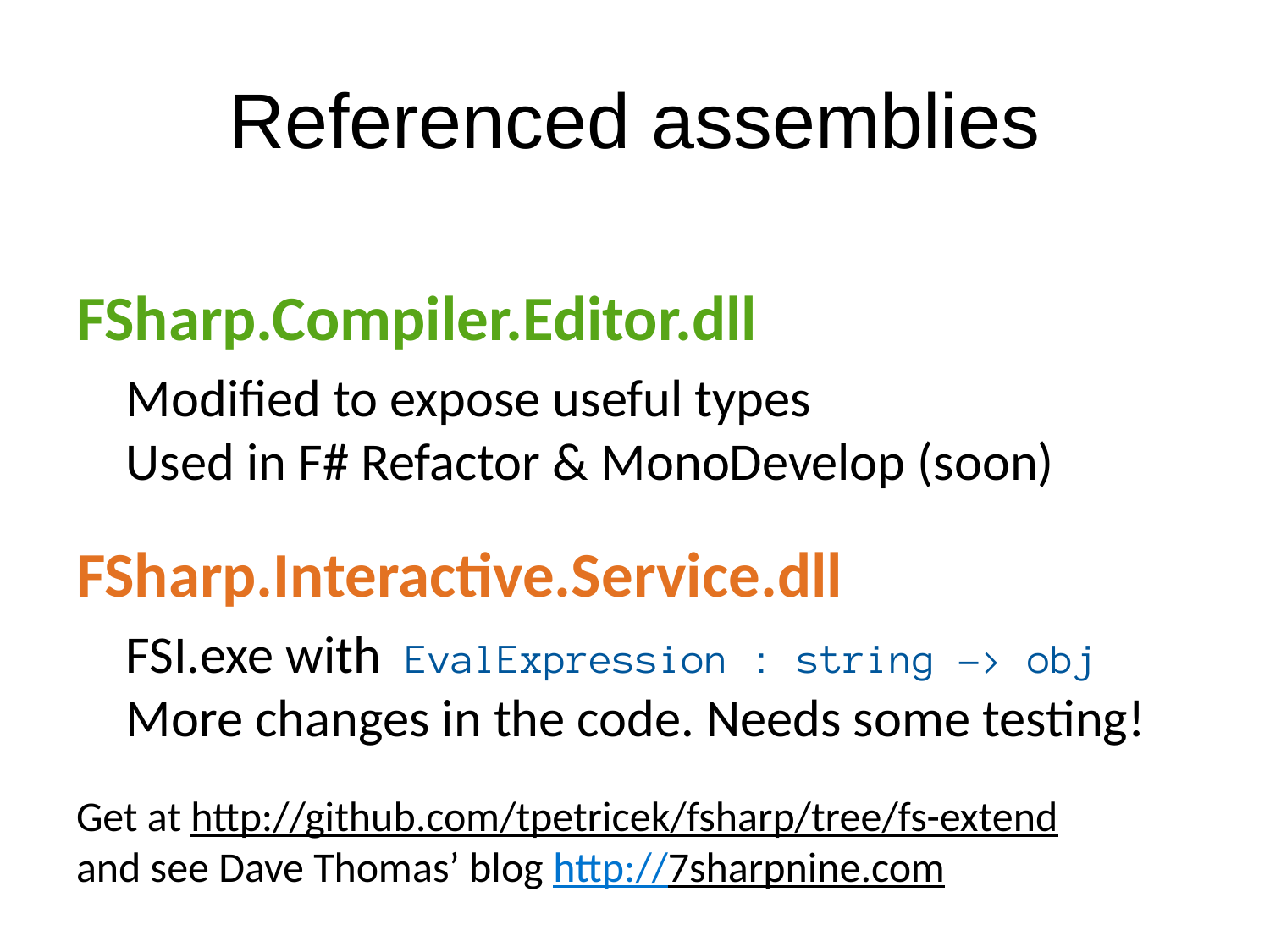

# Referenced assemblies
FSharp.Compiler.Editor.dll
Modified to expose useful types
Used in F# Refactor & MonoDevelop (soon)
FSharp.Interactive.Service.dll
FSI.exe with  EvalExpression : string -> obj
More changes in the code. Needs some testing!
Get at http://github.com/tpetricek/fsharp/tree/fs-extend
and see Dave Thomas’ blog http://7sharpnine.com